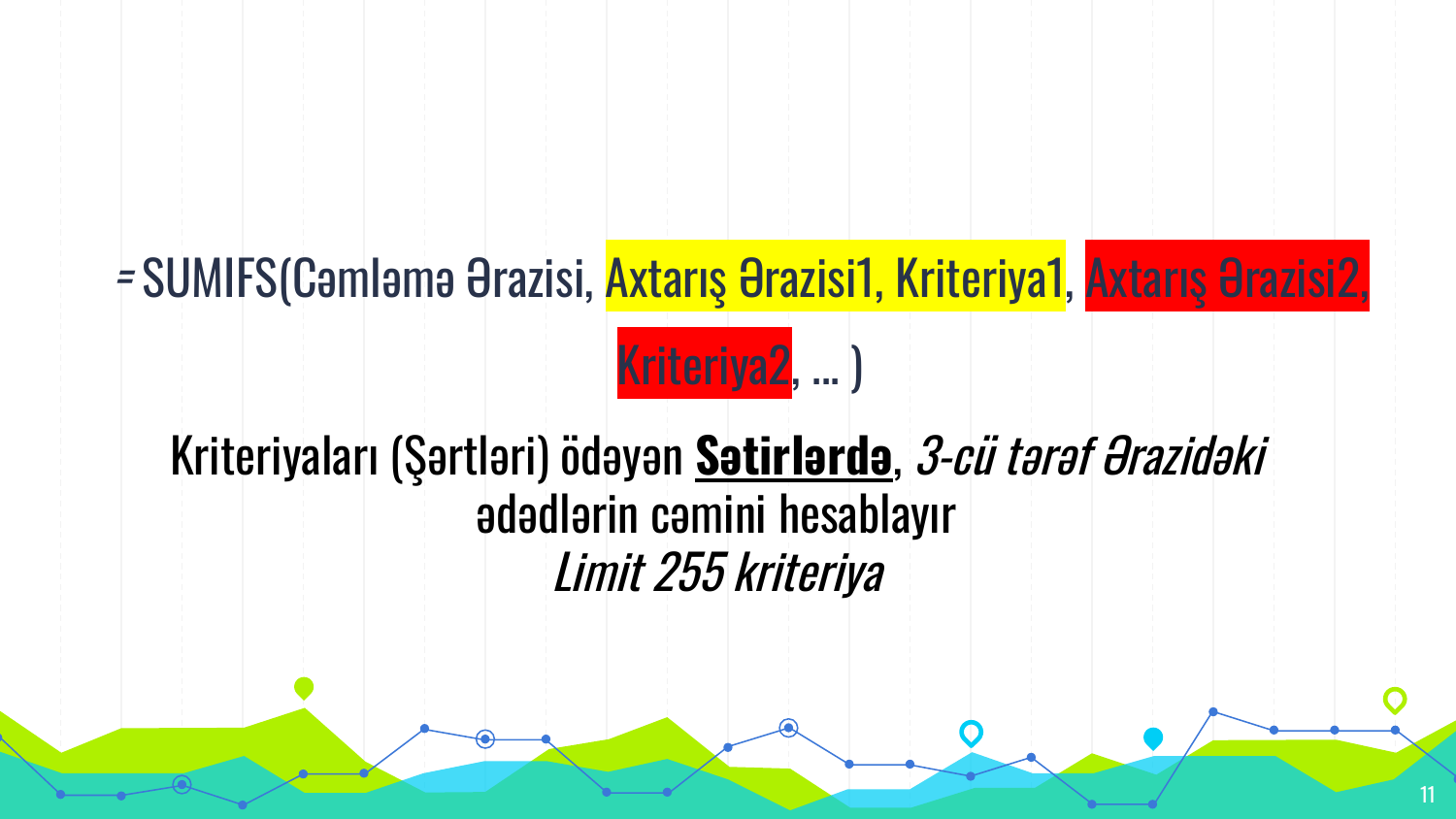

= SUMIFS(Cəmləmə Ərazisi, Axtarış Ərazisi1, Kriteriya1, Axtarış Ərazisi2, Kriteriya2, ... )
Kriteriyaları (Şərtləri) ödəyən Sətirlərdə, 3-cü tərəf Ərazidəki ədədlərin cəmini hesablayır
Limit 255 kriteriya
11